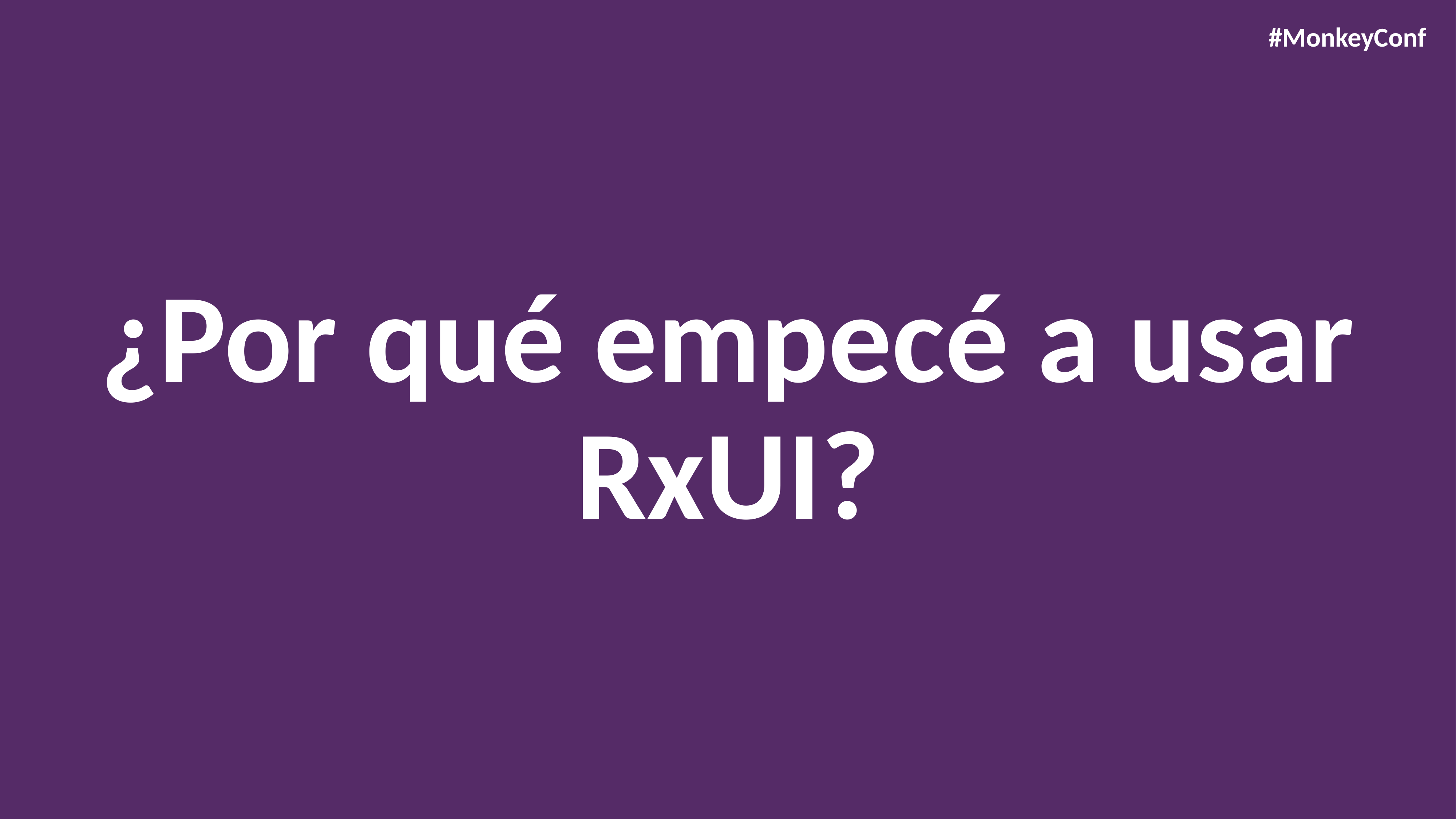

# ¿Por qué empecé a usar RxUI?